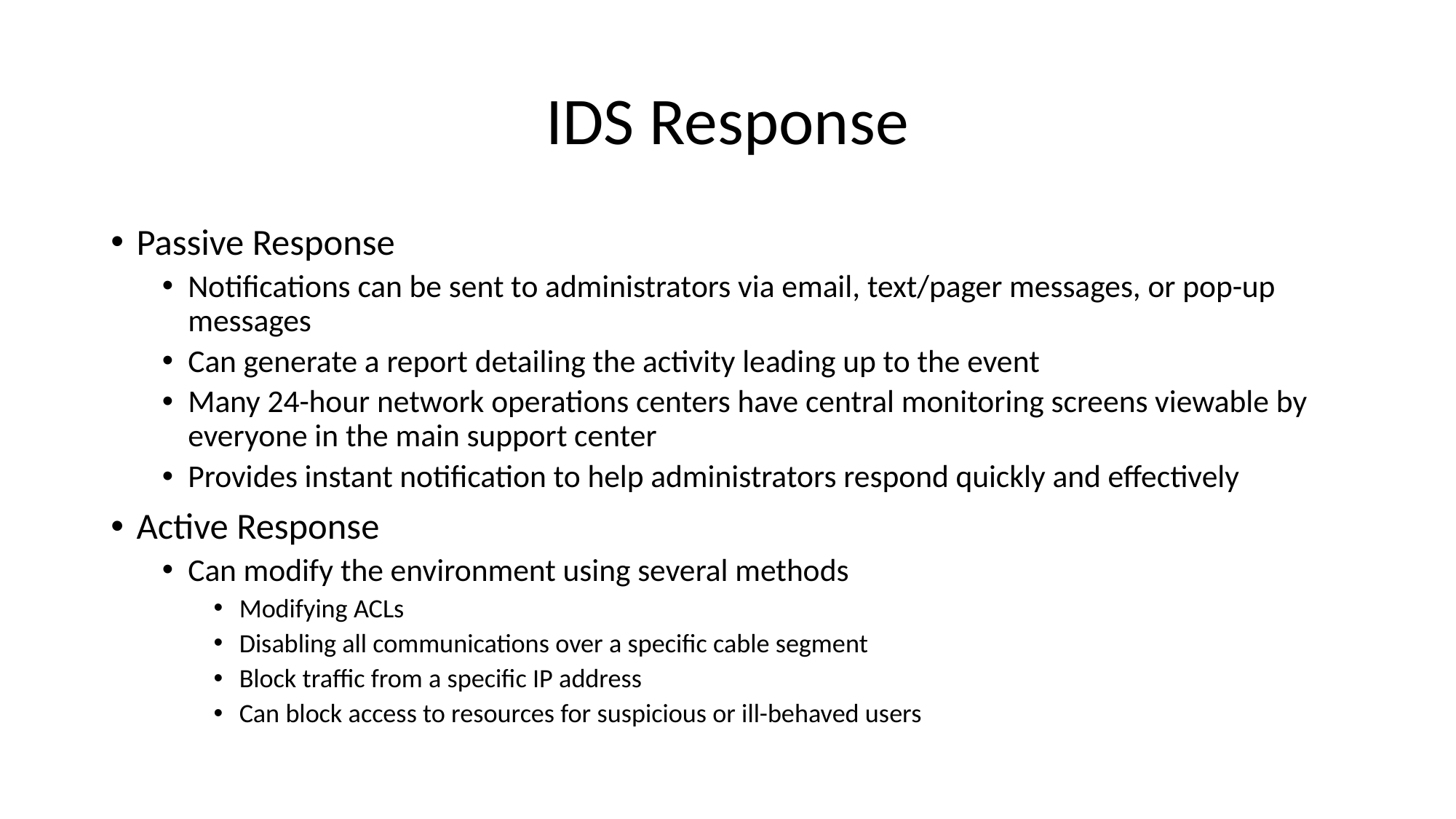

# IDS Response
Passive Response
Notifications can be sent to administrators via email, text/pager messages, or pop-up messages
Can generate a report detailing the activity leading up to the event
Many 24-hour network operations centers have central monitoring screens viewable by everyone in the main support center
Provides instant notification to help administrators respond quickly and effectively
Active Response
Can modify the environment using several methods
Modifying ACLs
Disabling all communications over a specific cable segment
Block traffic from a specific IP address
Can block access to resources for suspicious or ill-behaved users